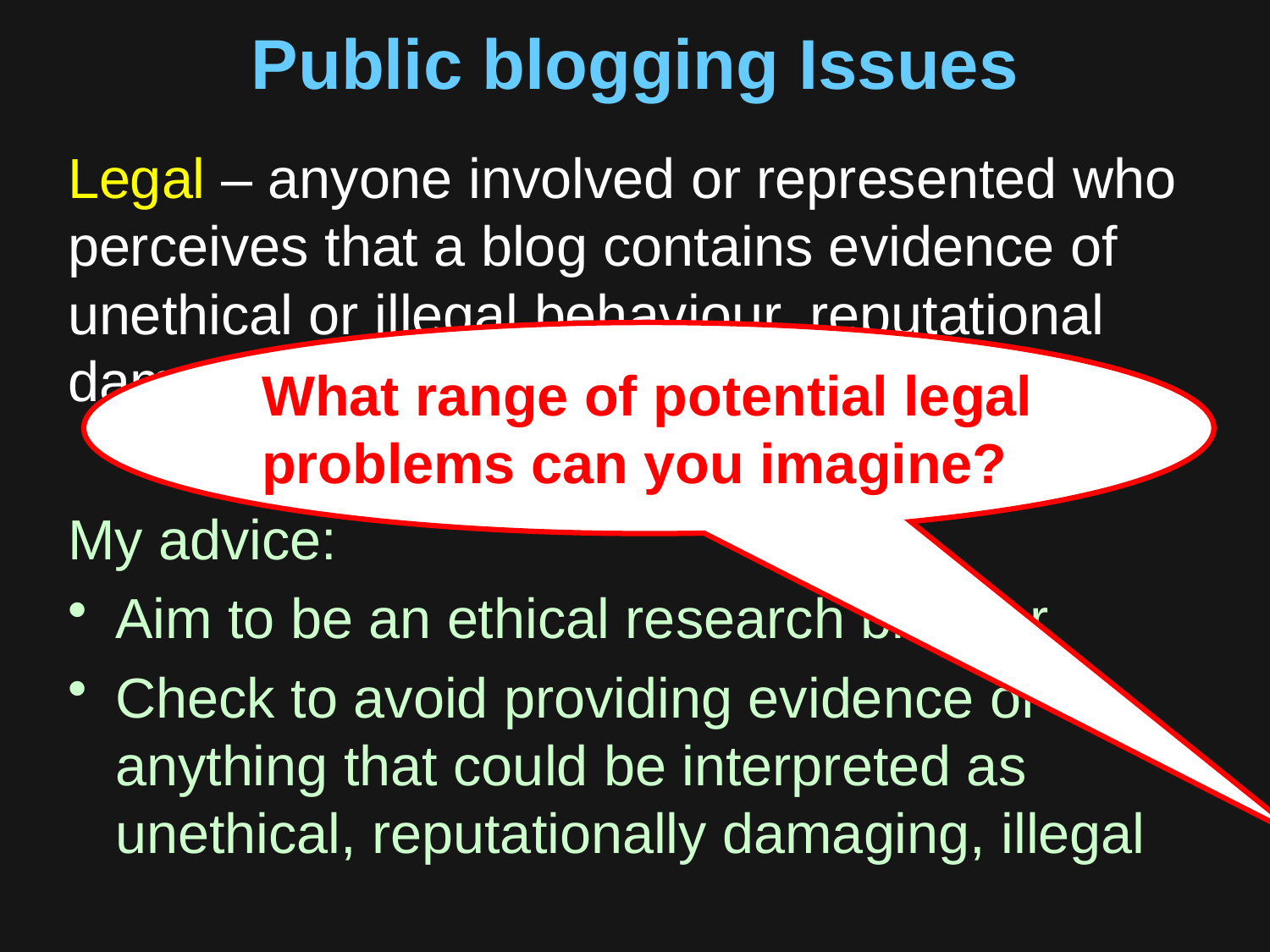

# Public blogging Issues
Legal – anyone involved or represented who perceives that a blog contains evidence of unethical or illegal behaviour, reputational damage…

My advice:
Aim to be an ethical research blogger
Check to avoid providing evidence of anything that could be interpreted as unethical, reputationally damaging, illegal

What range of potential legal problems can you imagine?